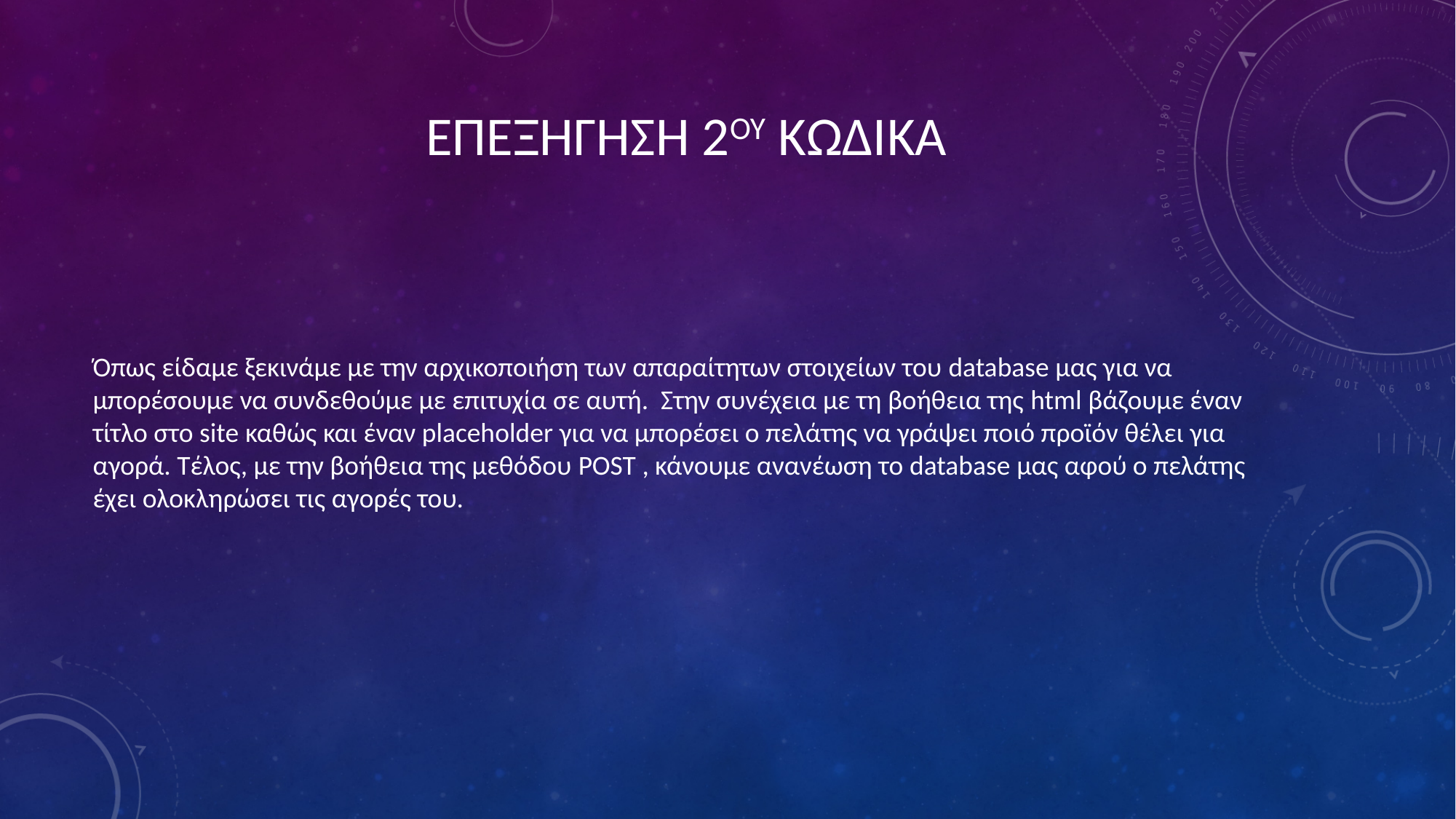

# ΕΠΕΞΗΓΗΣΗ 2ου κωδικα
Όπως είδαμε ξεκινάμε με την αρχικοποιήση των απαραίτητων στοιχείων του database μας για να μπορέσουμε να συνδεθούμε με επιτυχία σε αυτή.  Στην συνέχεια με τη βοήθεια της html βάζουμε έναν τίτλο στο site καθώς και έναν placeholder για να μπορέσει ο πελάτης να γράψει ποιό προϊόν θέλει για αγορά. Τέλος, με την βοήθεια της μεθόδου POST , κάνουμε ανανέωση το database μας αφού ο πελάτης έχει ολοκληρώσει τις αγορές του.